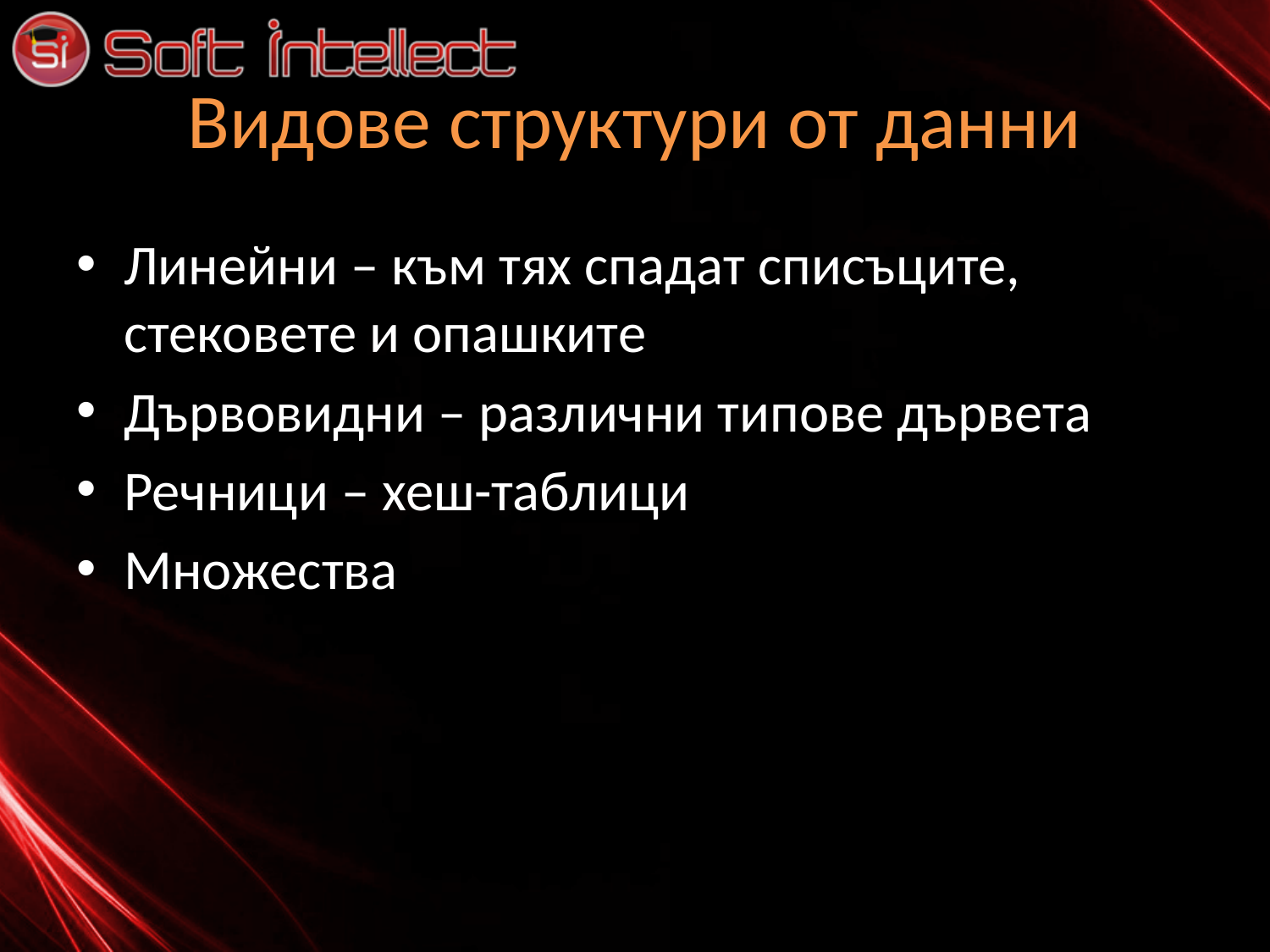

# Видове структури от данни
Линейни – към тях спадат списъците, стековете и опашките
Дървовидни – различни типове дървета
Речници – хеш-таблици
Множества